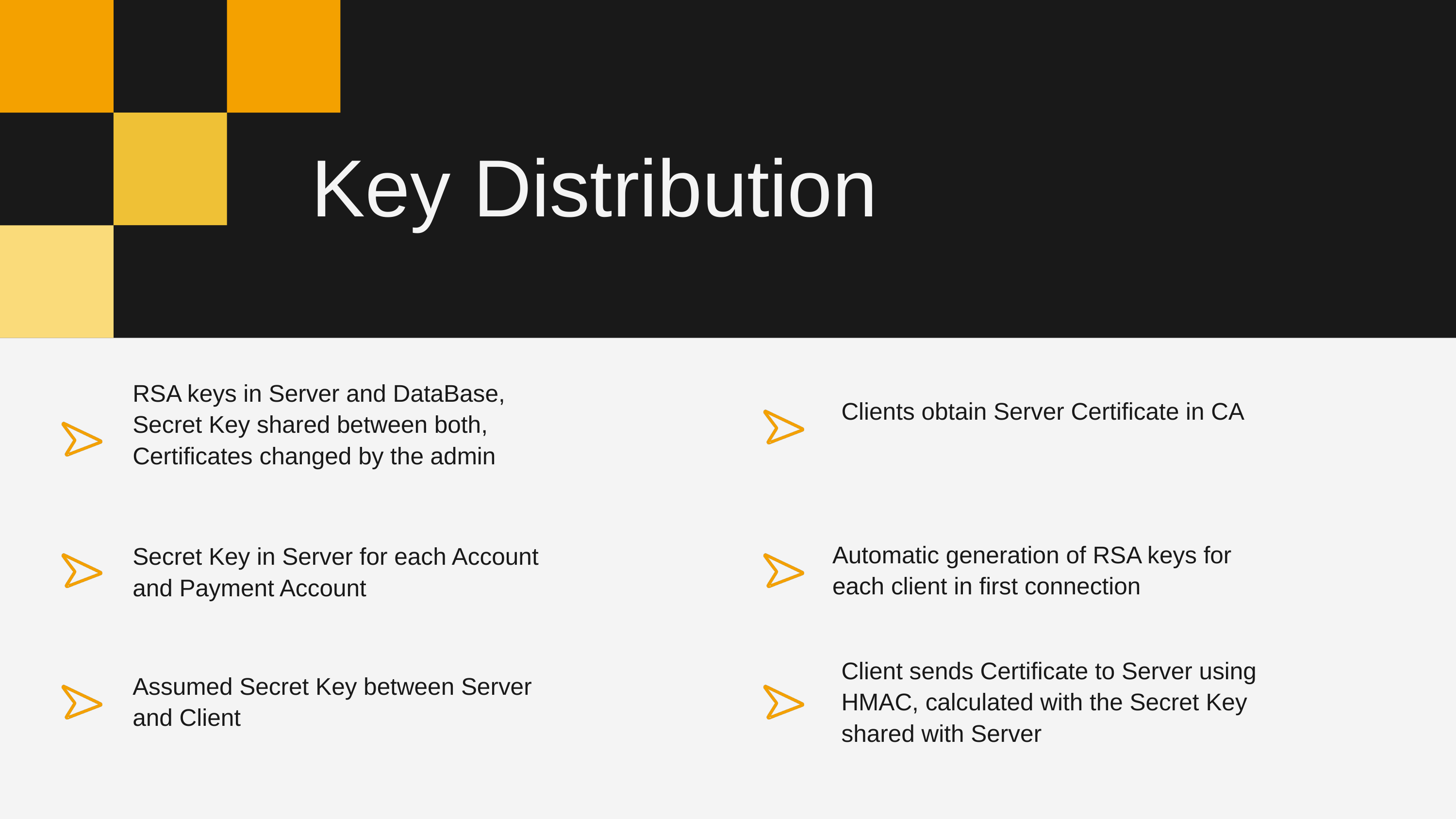

Key Distribution

RSA keys in Server and DataBase, Secret Key shared between both, Certificates changed by the admin
Clients obtain Server Certificate in CA

Automatic generation of RSA keys for each client in first connection
Secret Key in Server for each Account and Payment Account

Client sends Certificate to Server using HMAC, calculated with the Secret Key shared with Server
Assumed Secret Key between Server and Client